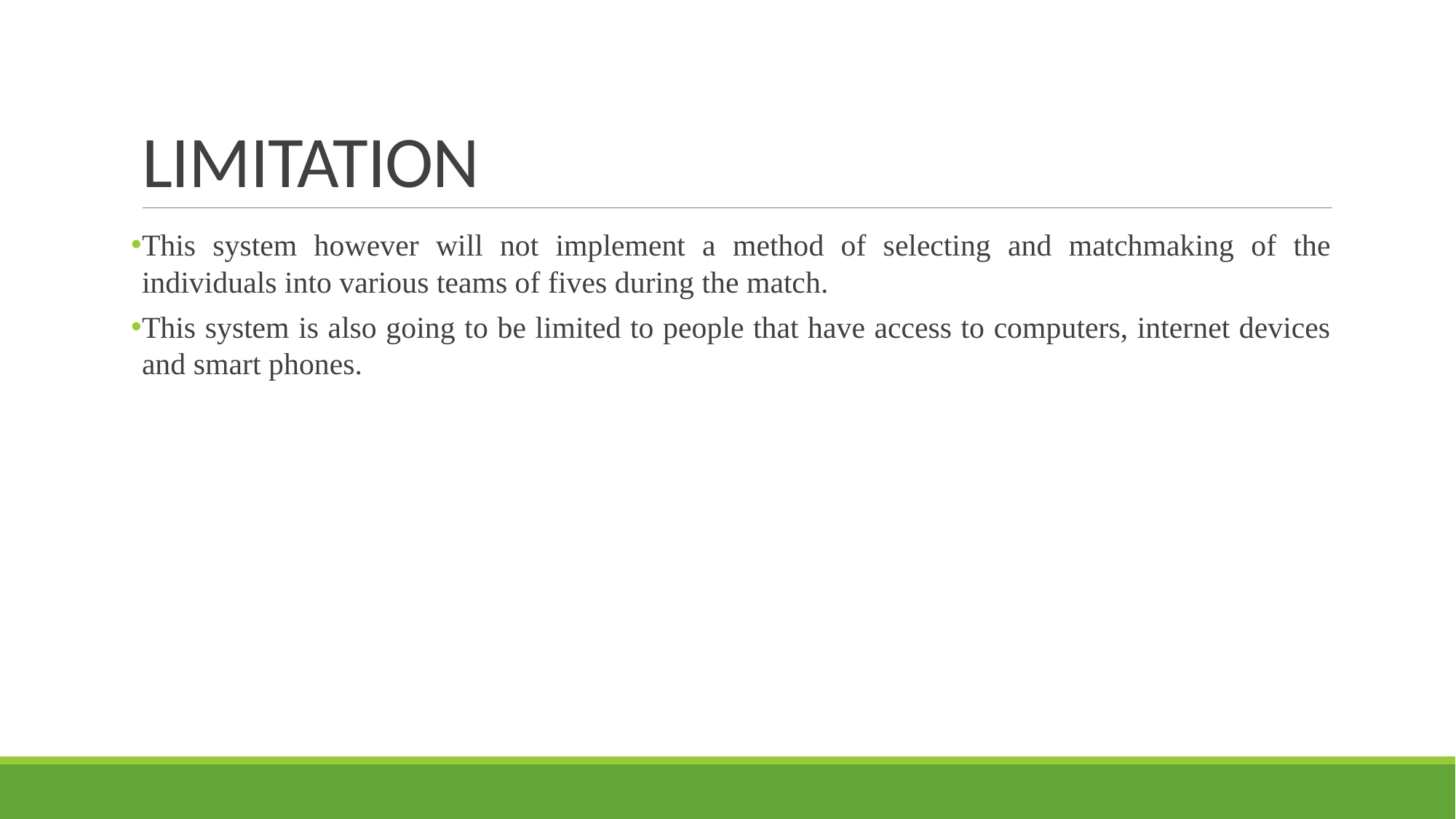

# LIMITATION
This system however will not implement a method of selecting and matchmaking of the individuals into various teams of fives during the match.
This system is also going to be limited to people that have access to computers, internet devices and smart phones.